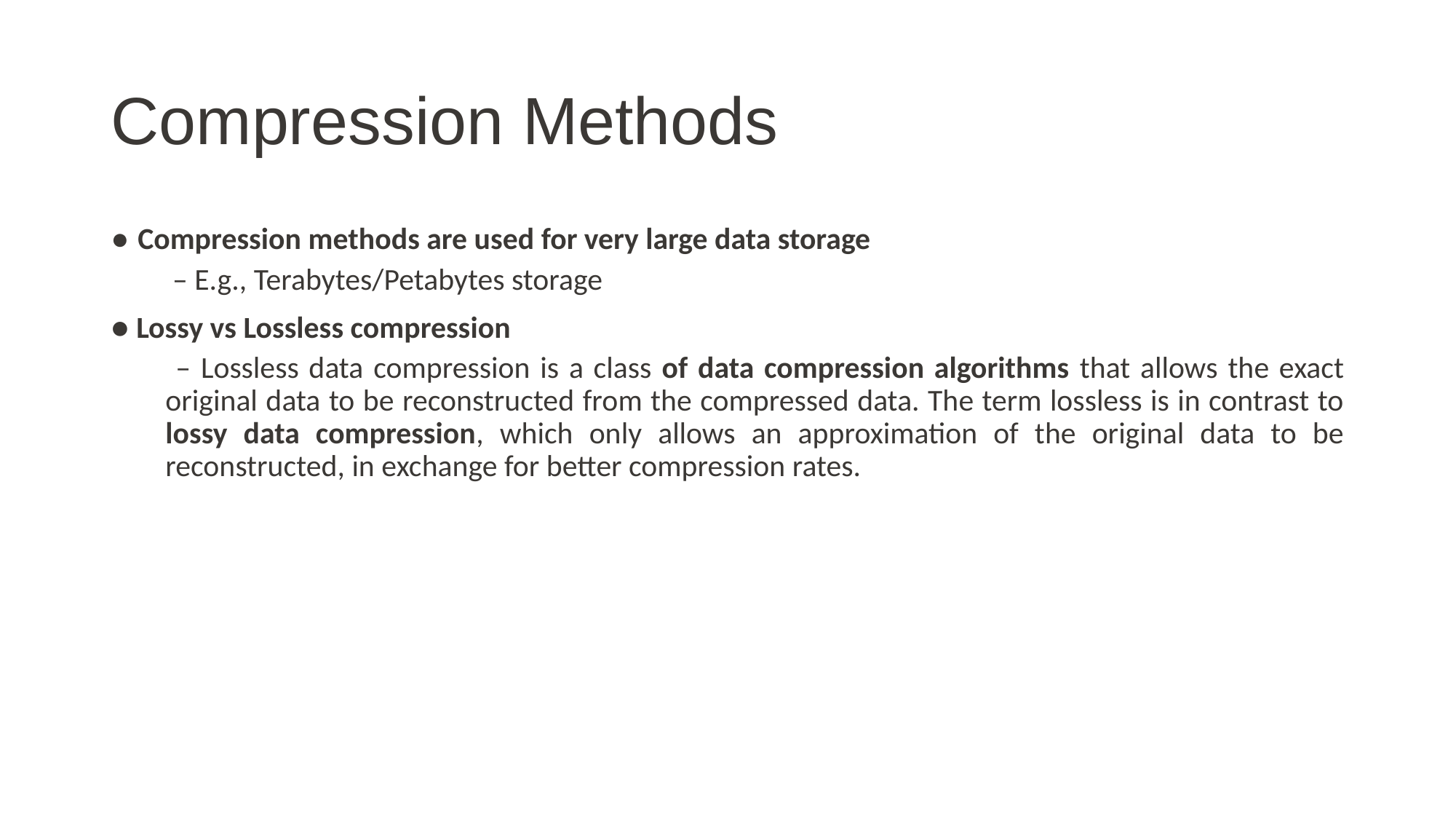

# Compression Methods
● Compression methods are used for very large data storage
 – E.g., Terabytes/Petabytes storage
● Lossy vs Lossless compression
 – Lossless data compression is a class of data compression algorithms that allows the exact original data to be reconstructed from the compressed data. The term lossless is in contrast to lossy data compression, which only allows an approximation of the original data to be reconstructed, in exchange for better compression rates.